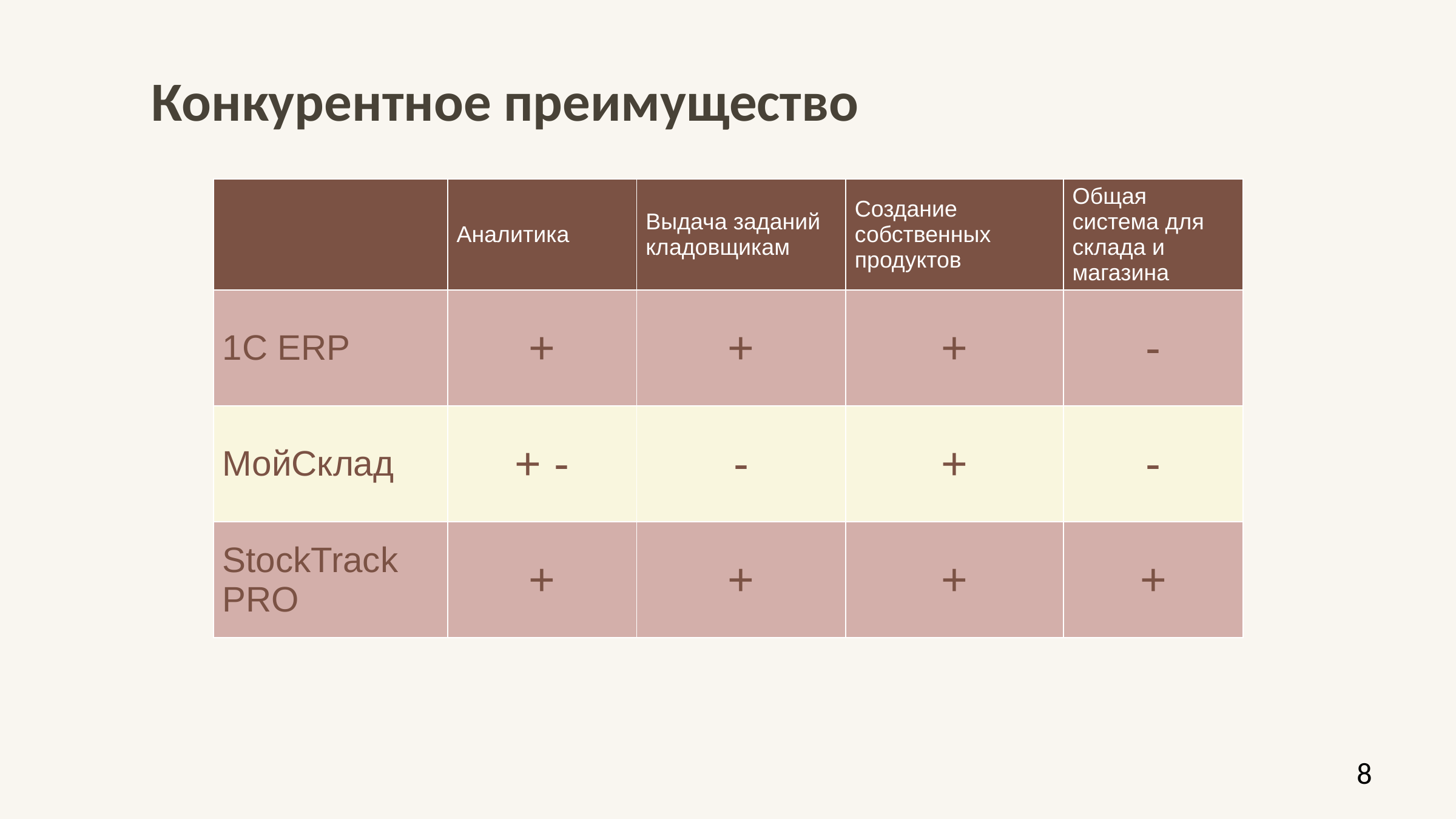

Конкурентное преимущество
|  | Аналитика | Выдача заданий кладовщикам | Создание собственных продуктов | Общая система для склада и магазина |
| --- | --- | --- | --- | --- |
| 1С ERP | + | + | + | - |
| МойСклад | + - | - | + | - |
| StockTrack PRO | + | + | + | + |

8